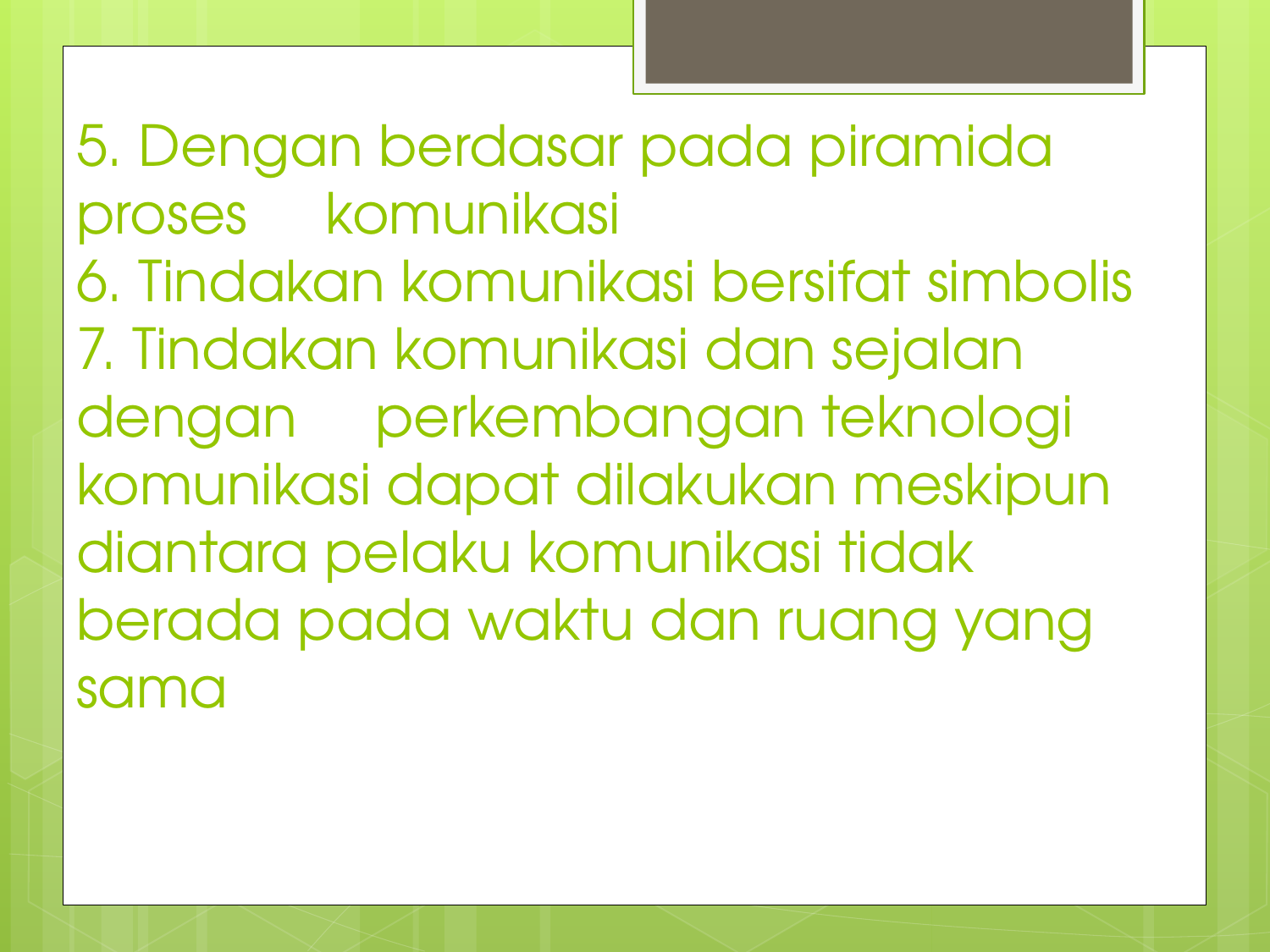

# 5. Dengan berdasar pada piramida proses     komunikasi 6. Tindakan komunikasi bersifat simbolis 7. Tindakan komunikasi dan sejalan dengan     perkembangan teknologi komunikasi dapat dilakukan meskipun diantara pelaku komunikasi tidak berada pada waktu dan ruang yang sama